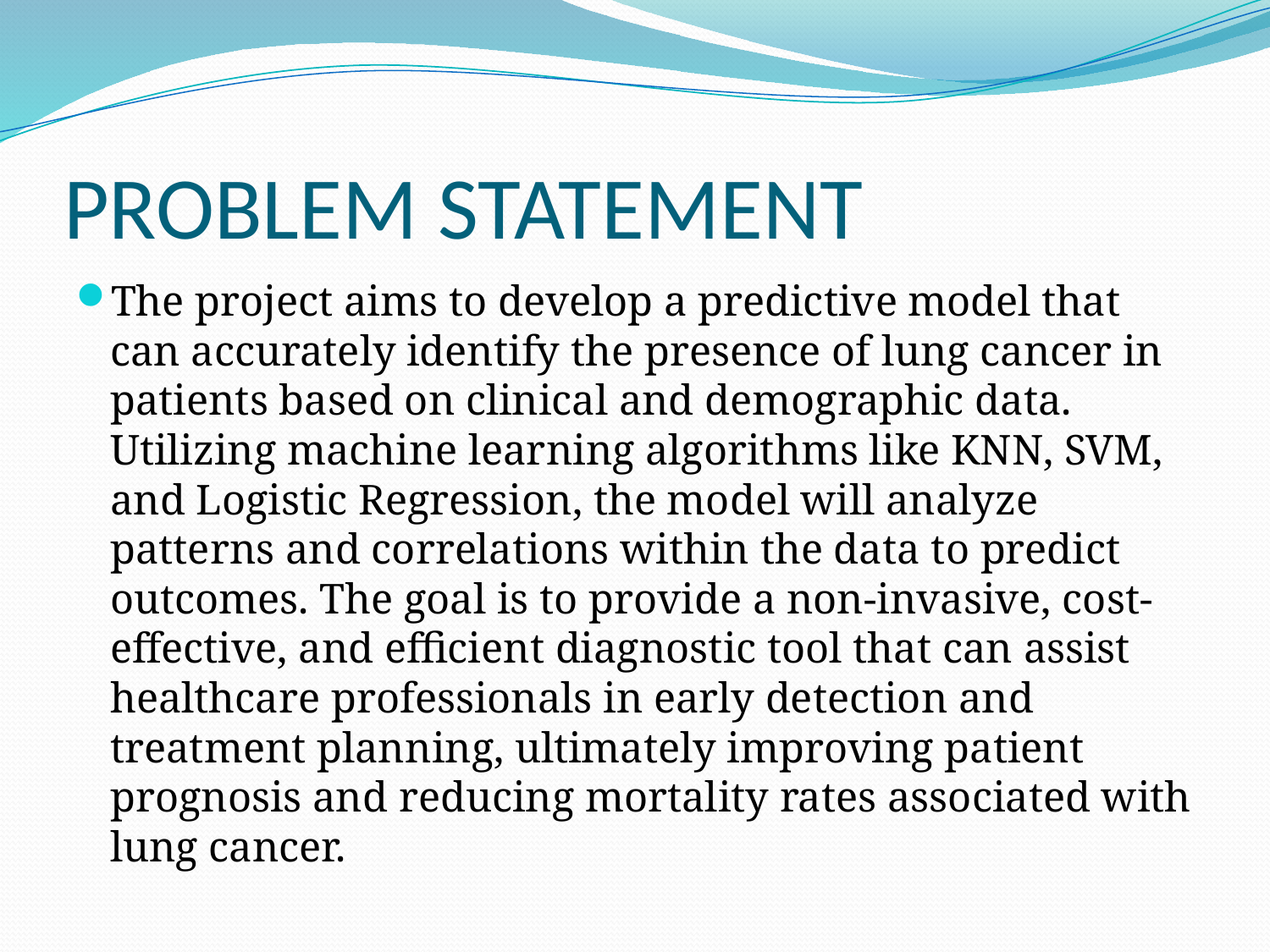

# PROBLEM STATEMENT
The project aims to develop a predictive model that can accurately identify the presence of lung cancer in patients based on clinical and demographic data. Utilizing machine learning algorithms like KNN, SVM, and Logistic Regression, the model will analyze patterns and correlations within the data to predict outcomes. The goal is to provide a non-invasive, cost-effective, and efficient diagnostic tool that can assist healthcare professionals in early detection and treatment planning, ultimately improving patient prognosis and reducing mortality rates associated with lung cancer.